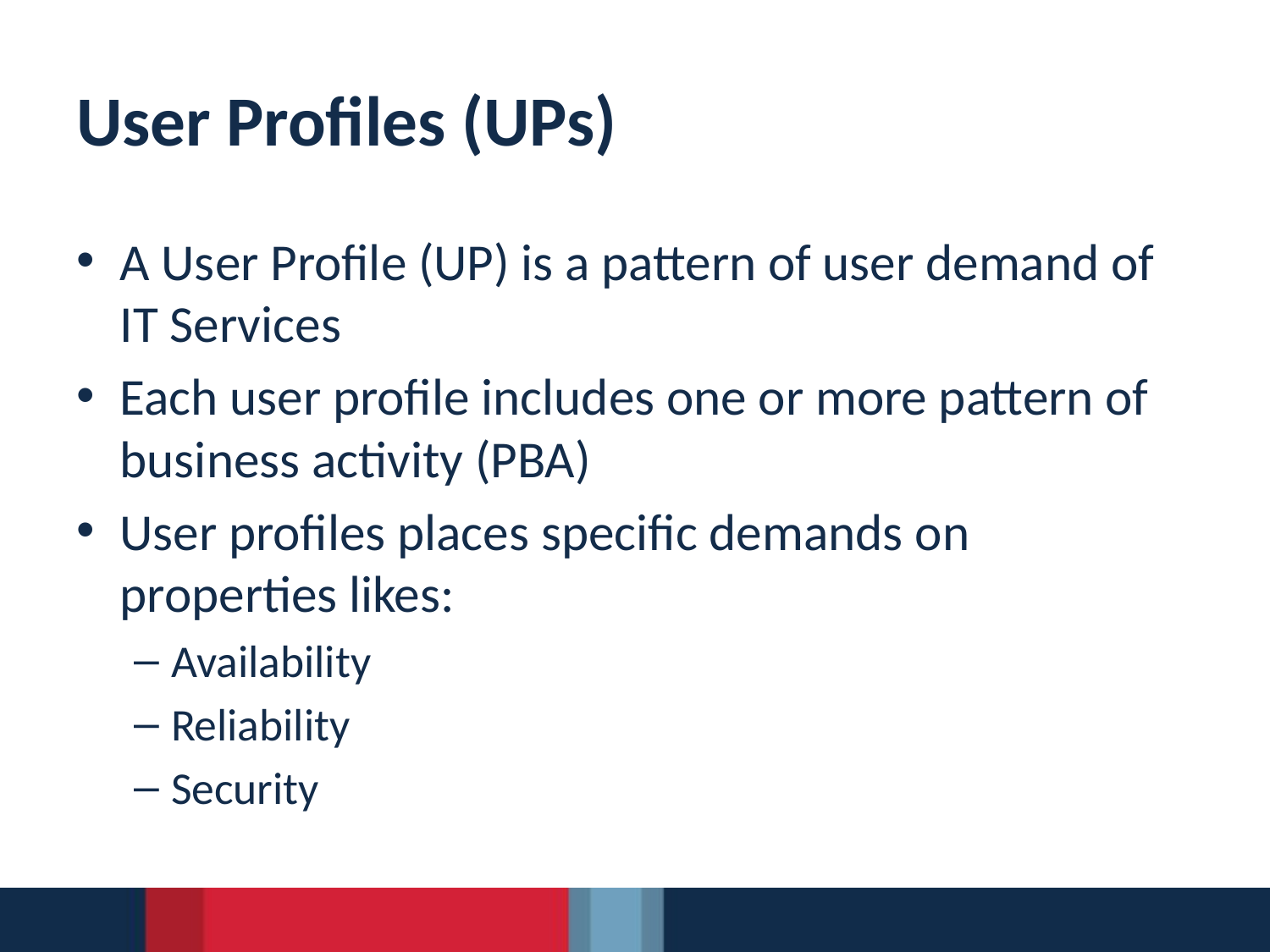

# User Profiles (UPs)
A User Profile (UP) is a pattern of user demand of IT Services
Each user profile includes one or more pattern of business activity (PBA)
User profiles places specific demands on properties likes:
Availability
Reliability
Security